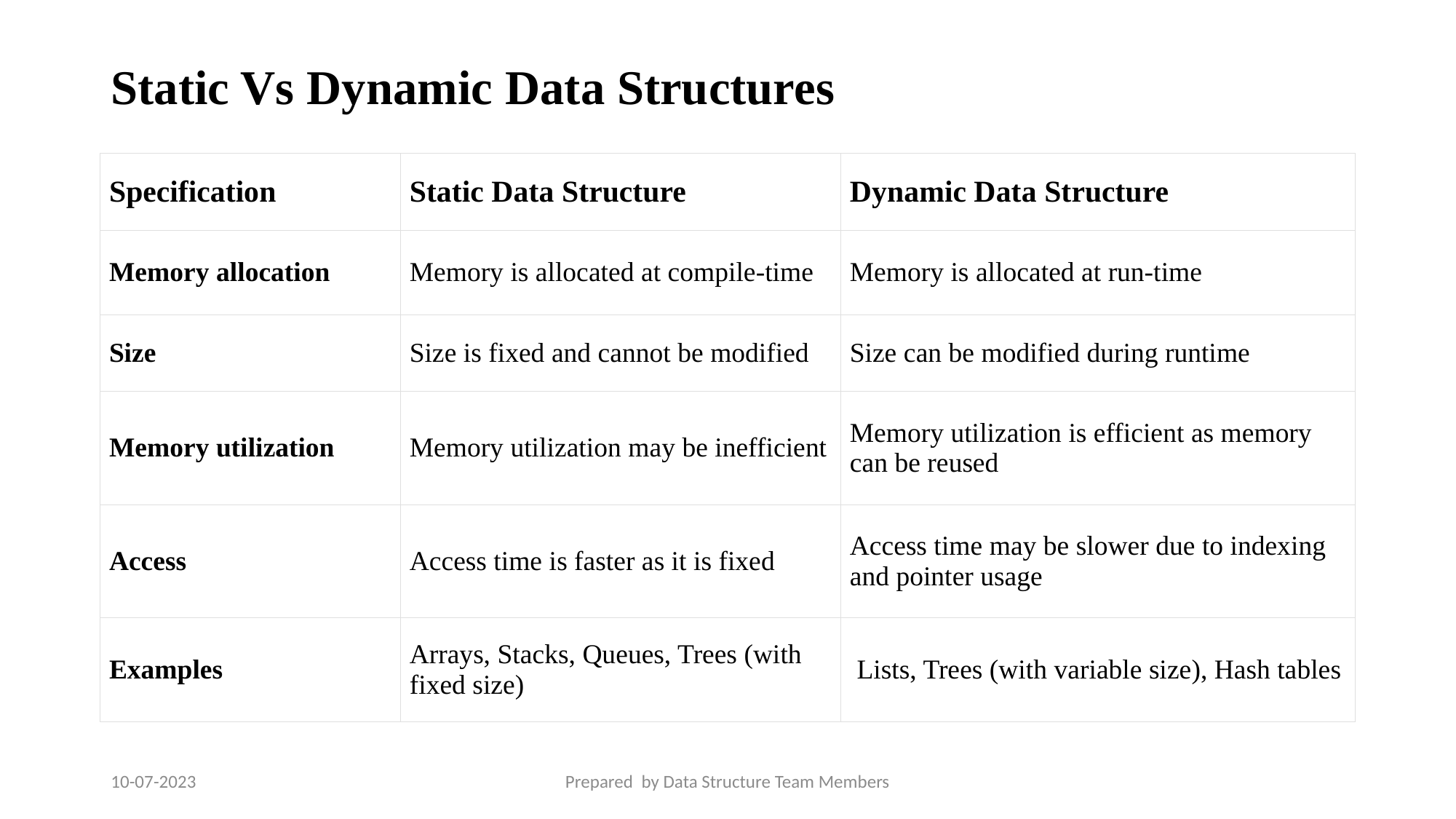

# Static Vs Dynamic Data Structures
| Specification | Static Data Structure | Dynamic Data Structure |
| --- | --- | --- |
| Memory allocation | Memory is allocated at compile-time | Memory is allocated at run-time |
| Size | Size is fixed and cannot be modified | Size can be modified during runtime |
| Memory utilization | Memory utilization may be inefficient | Memory utilization is efficient as memory can be reused |
| Access | Access time is faster as it is fixed | Access time may be slower due to indexing and pointer usage |
| Examples | Arrays, Stacks, Queues, Trees (with fixed size) | Lists, Trees (with variable size), Hash tables |
10-07-2023
Prepared  by Data Structure Team Members